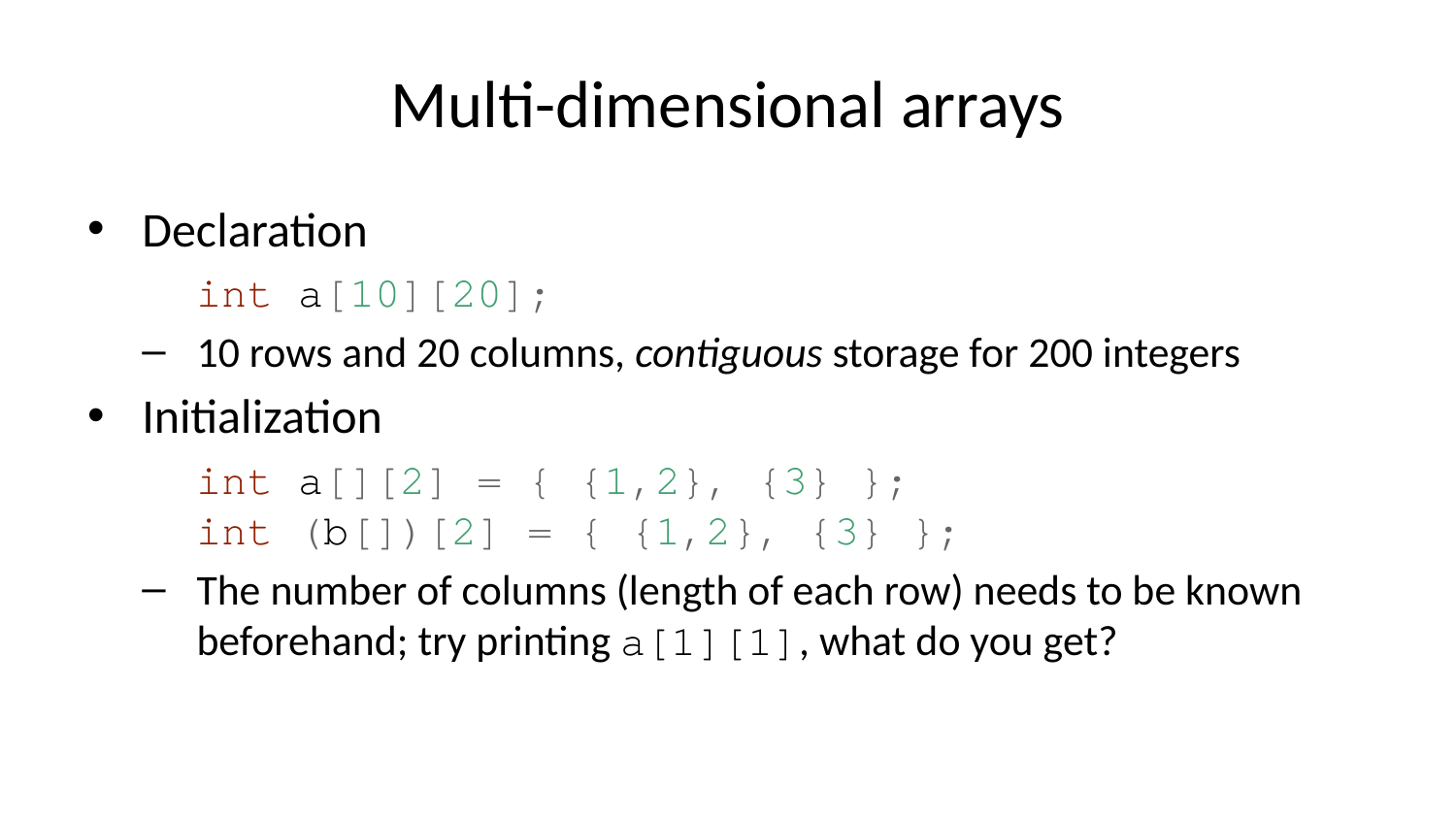

# Multi-dimensional arrays
Declaration
int a[10][20];
10 rows and 20 columns, contiguous storage for 200 integers
Initialization
int a[][2] = { {1,2}, {3} };
int (b[])[2] = { {1,2}, {3} };
The number of columns (length of each row) needs to be known beforehand; try printing a[1][1], what do you get?